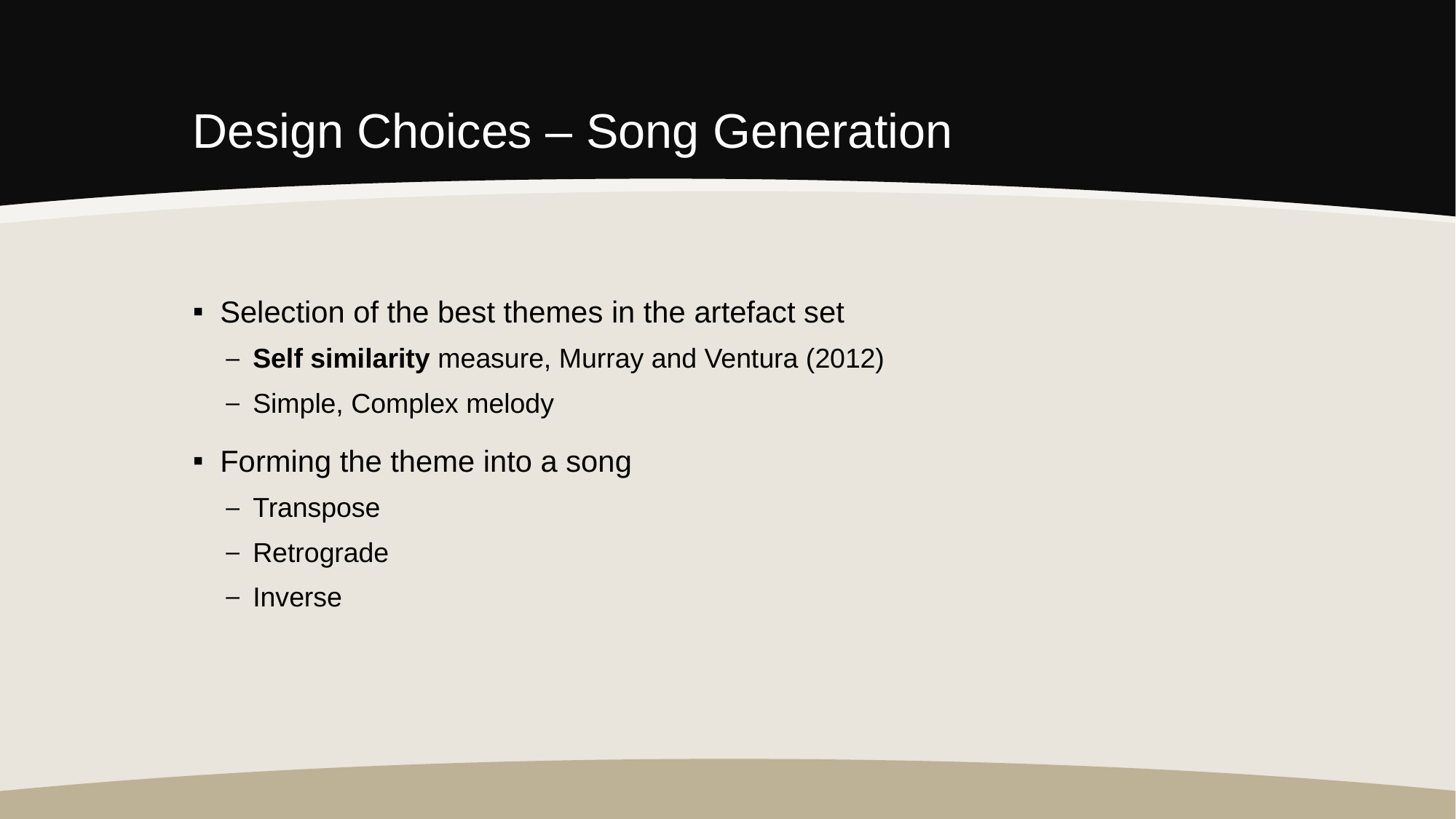

# Design Choices – Song Generation

Selection of the best themes in the artefact set
Self similarity measure, Murray and Ventura (2012)
Simple, Complex melody
Forming the theme into a song
Transpose
Retrograde
Inverse